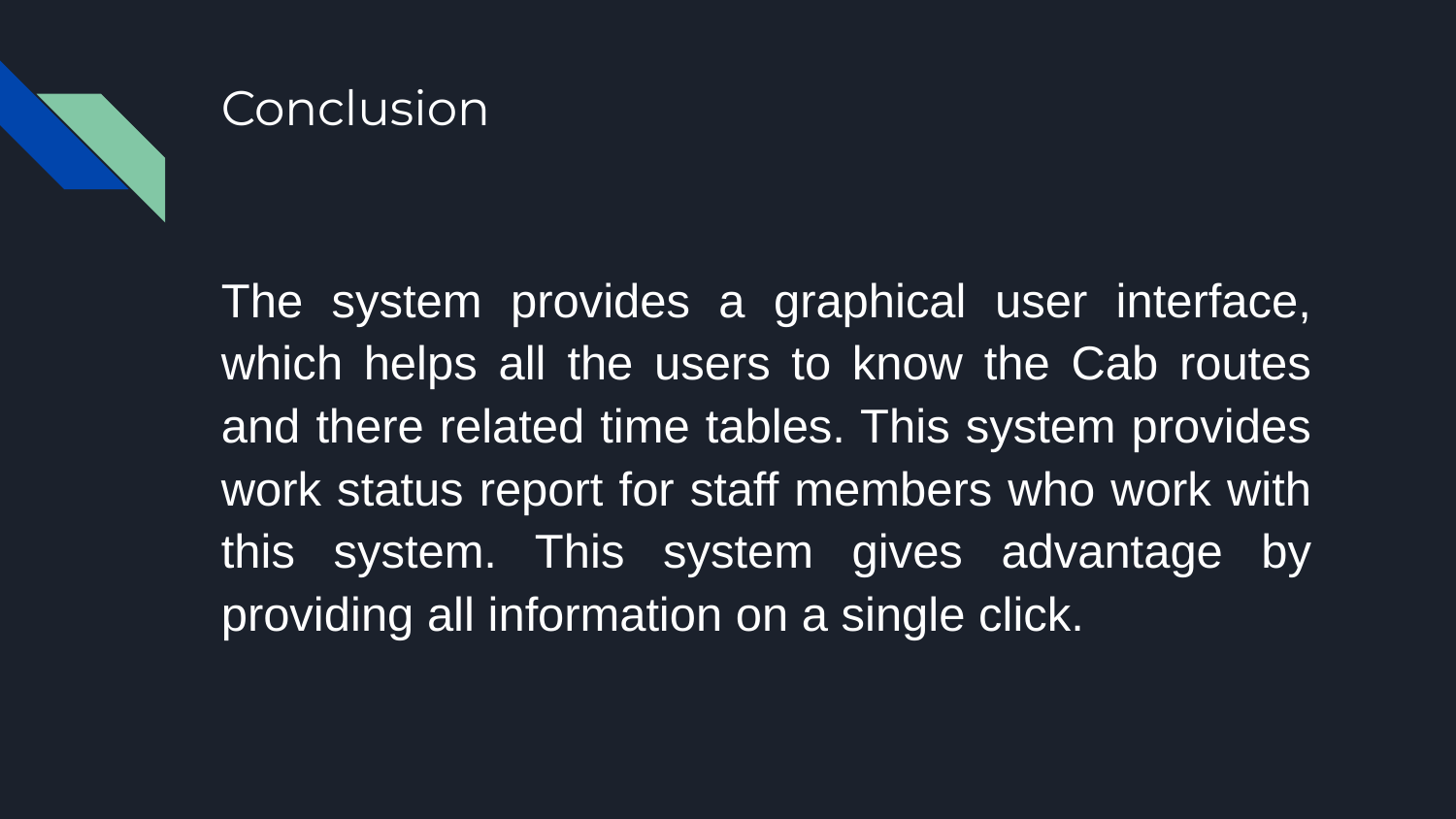

# Conclusion
The system provides a graphical user interface, which helps all the users to know the Cab routes and there related time tables. This system provides work status report for staff members who work with this system. This system gives advantage by providing all information on a single click.